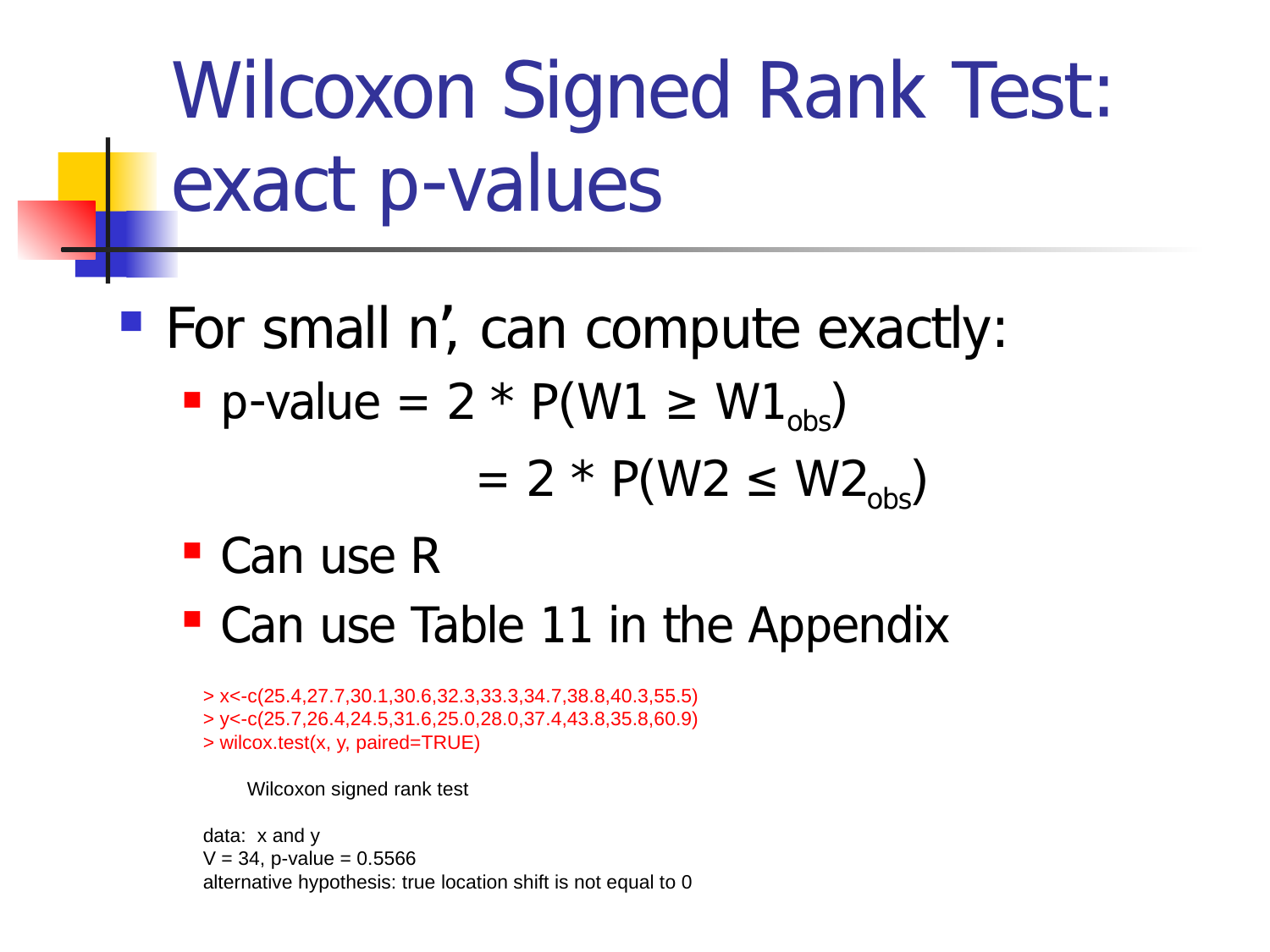

# Wilcoxon Signed Rank Test: exact p-values
For small n’, can compute exactly:
p-value = 2 * P(W1 ≥ W1obs)
			= 2 * P(W2 ≤ W2obs)
Can use R
Can use Table 11 in the Appendix
> x<-c(25.4,27.7,30.1,30.6,32.3,33.3,34.7,38.8,40.3,55.5)
> y<-c(25.7,26.4,24.5,31.6,25.0,28.0,37.4,43.8,35.8,60.9)
> wilcox.test(x, y, paired=TRUE)

        Wilcoxon signed rank test

data:  x and y
V = 34, p-value = 0.5566
alternative hypothesis: true location shift is not equal to 0